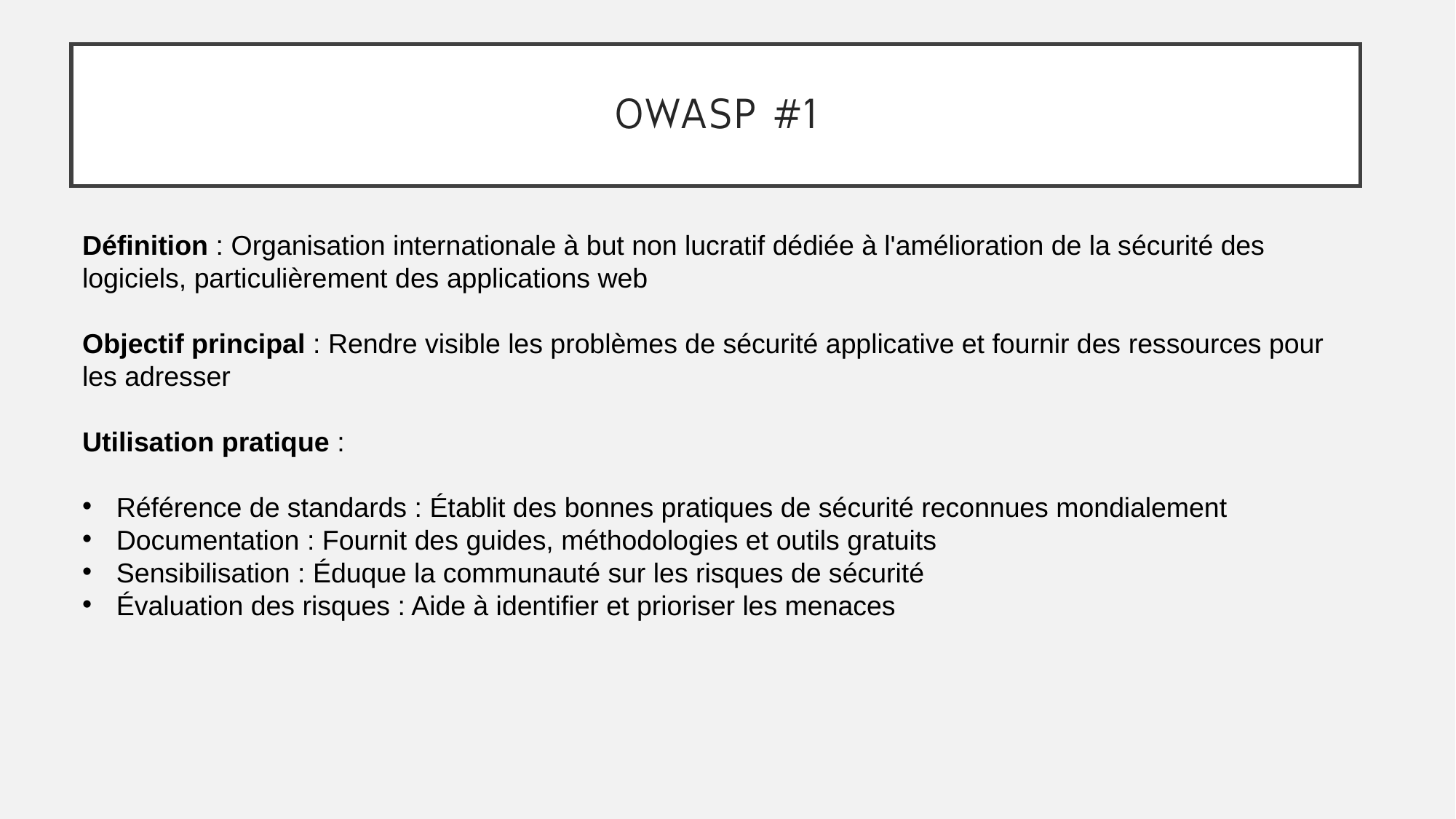

# OWASP #1
Définition : Organisation internationale à but non lucratif dédiée à l'amélioration de la sécurité des logiciels, particulièrement des applications web

Objectif principal : Rendre visible les problèmes de sécurité applicative et fournir des ressources pour les adresser

Utilisation pratique :

Référence de standards : Établit des bonnes pratiques de sécurité reconnues mondialement
Documentation : Fournit des guides, méthodologies et outils gratuits
Sensibilisation : Éduque la communauté sur les risques de sécurité
Évaluation des risques : Aide à identifier et prioriser les menaces